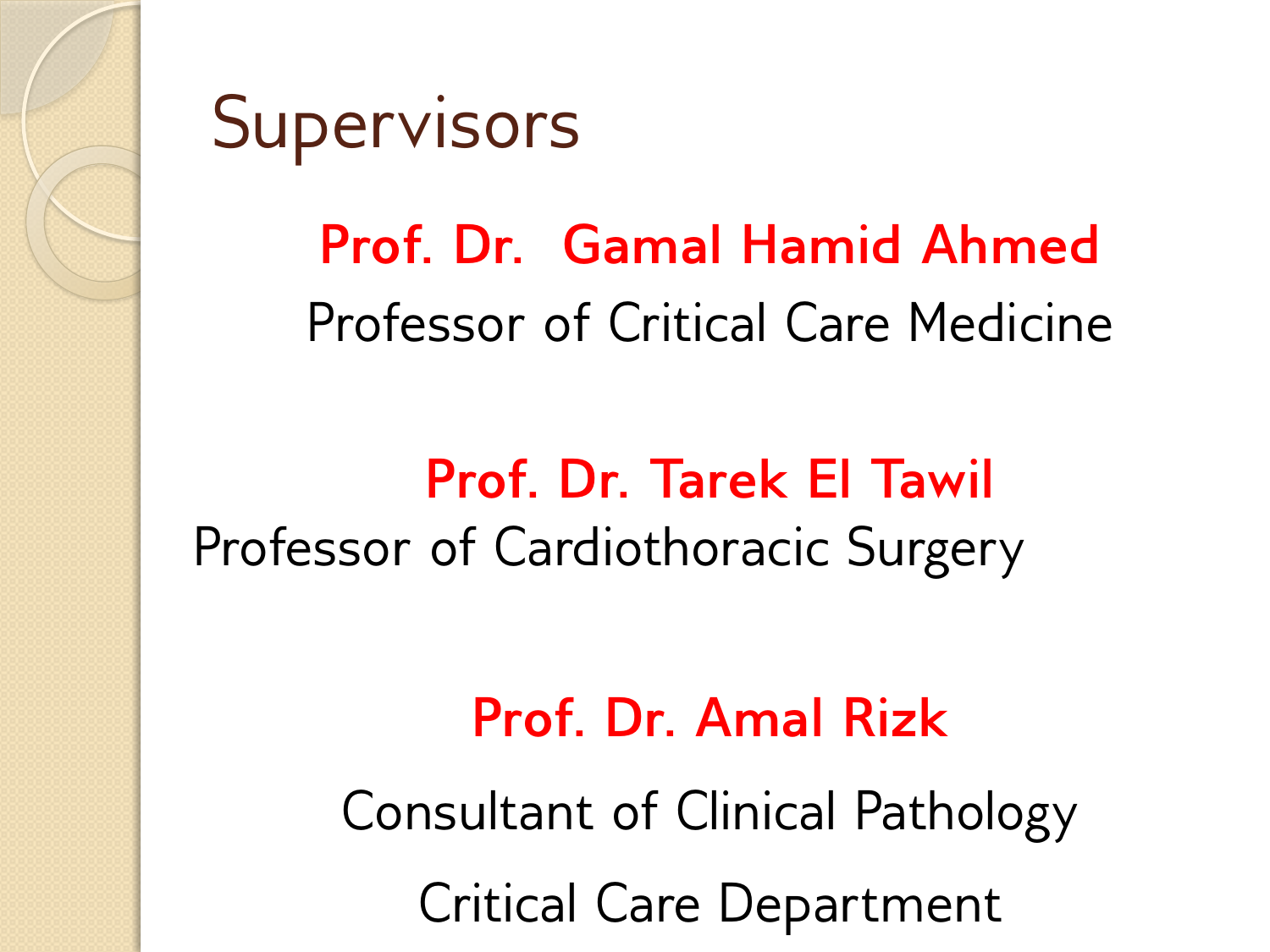

Supervisors
Prof. Dr.  Gamal Hamid Ahmed
Professor of Critical Care Medicine

Prof. Dr. Tarek El Tawil
Professor of Cardiothoracic Surgery

Prof. Dr. Amal Rizk
Consultant of Clinical Pathology
Critical Care Department

Dr. Mohamed Fawzy Abdel-Aleem
Assistant Professor of Critical Care Medicine